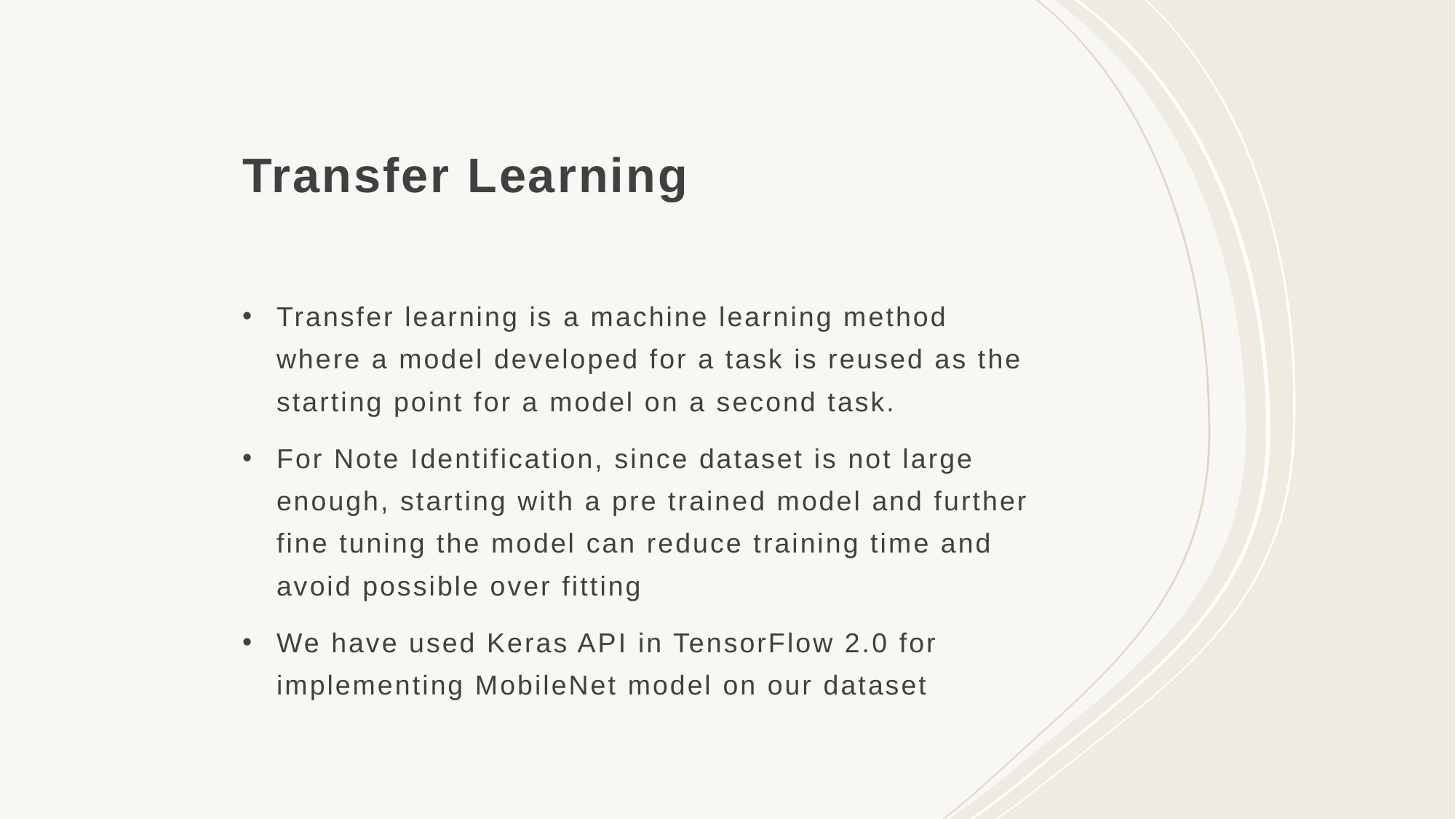

# Transfer Learning
Transfer learning is a machine learning method where a model developed for a task is reused as the starting point for a model on a second task.
For Note Identification, since dataset is not large enough, starting with a pre trained model and further fine tuning the model can reduce training time and avoid possible over fitting
We have used Keras API in TensorFlow 2.0 for implementing MobileNet model on our dataset